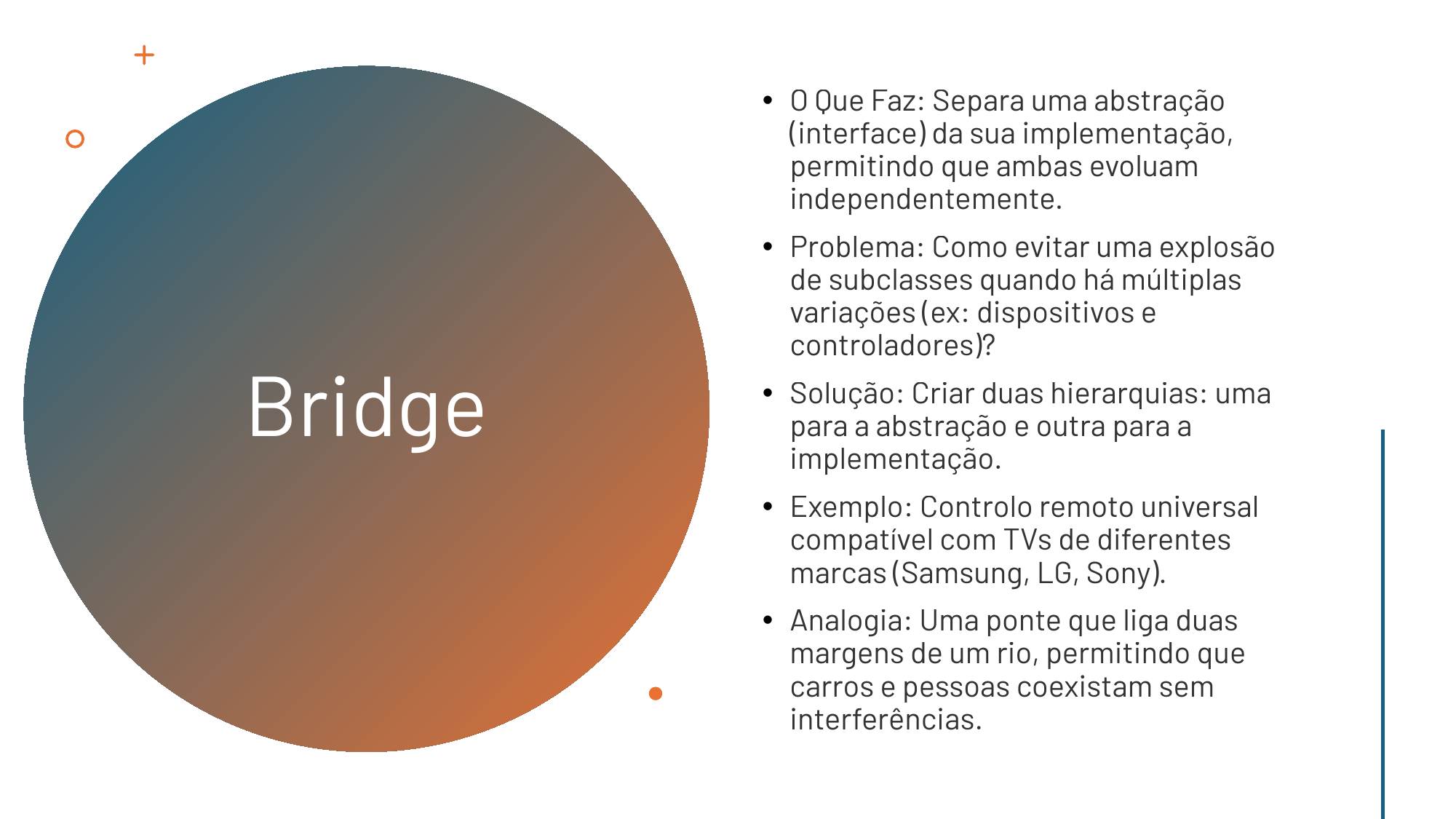

O Que Faz: Separa uma abstração (interface) da sua implementação, permitindo que ambas evoluam independentemente.
Problema: Como evitar uma explosão de subclasses quando há múltiplas variações (ex: dispositivos e controladores)?
Solução: Criar duas hierarquias: uma para a abstração e outra para a implementação.
Exemplo: Controlo remoto universal compatível com TVs de diferentes marcas (Samsung, LG, Sony).
Analogia: Uma ponte que liga duas margens de um rio, permitindo que carros e pessoas coexistam sem interferências.

# Bridge